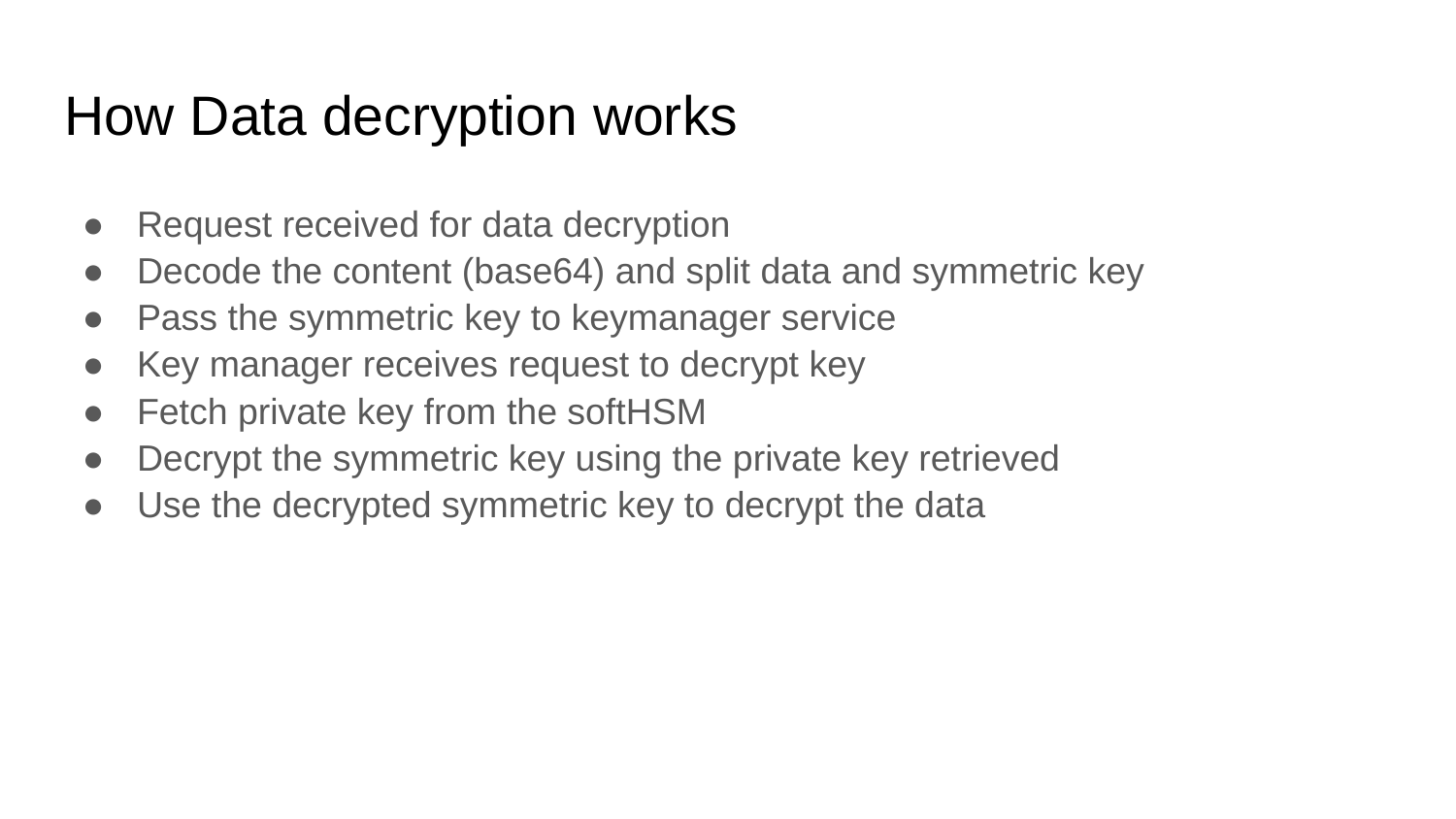

# How Data decryption works
Request received for data decryption
Decode the content (base64) and split data and symmetric key
Pass the symmetric key to keymanager service
Key manager receives request to decrypt key
Fetch private key from the softHSM
Decrypt the symmetric key using the private key retrieved
Use the decrypted symmetric key to decrypt the data